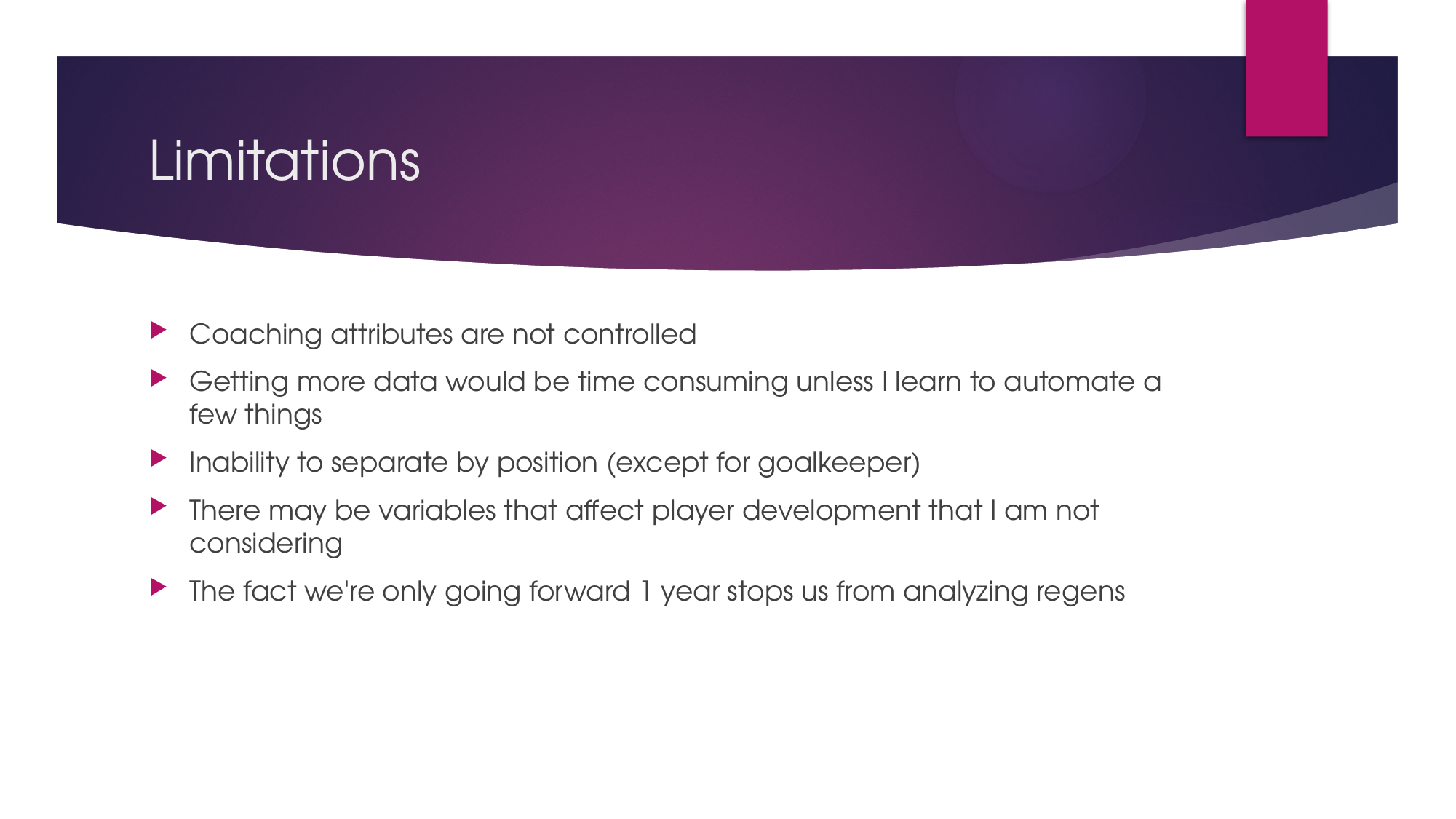

# Limitations
Coaching attributes are not controlled
Getting more data would be time consuming unless I learn to automate a few things
Inability to separate by position (except for goalkeeper)
There may be variables that affect player development that I am not considering
The fact we're only going forward 1 year stops us from analyzing regens